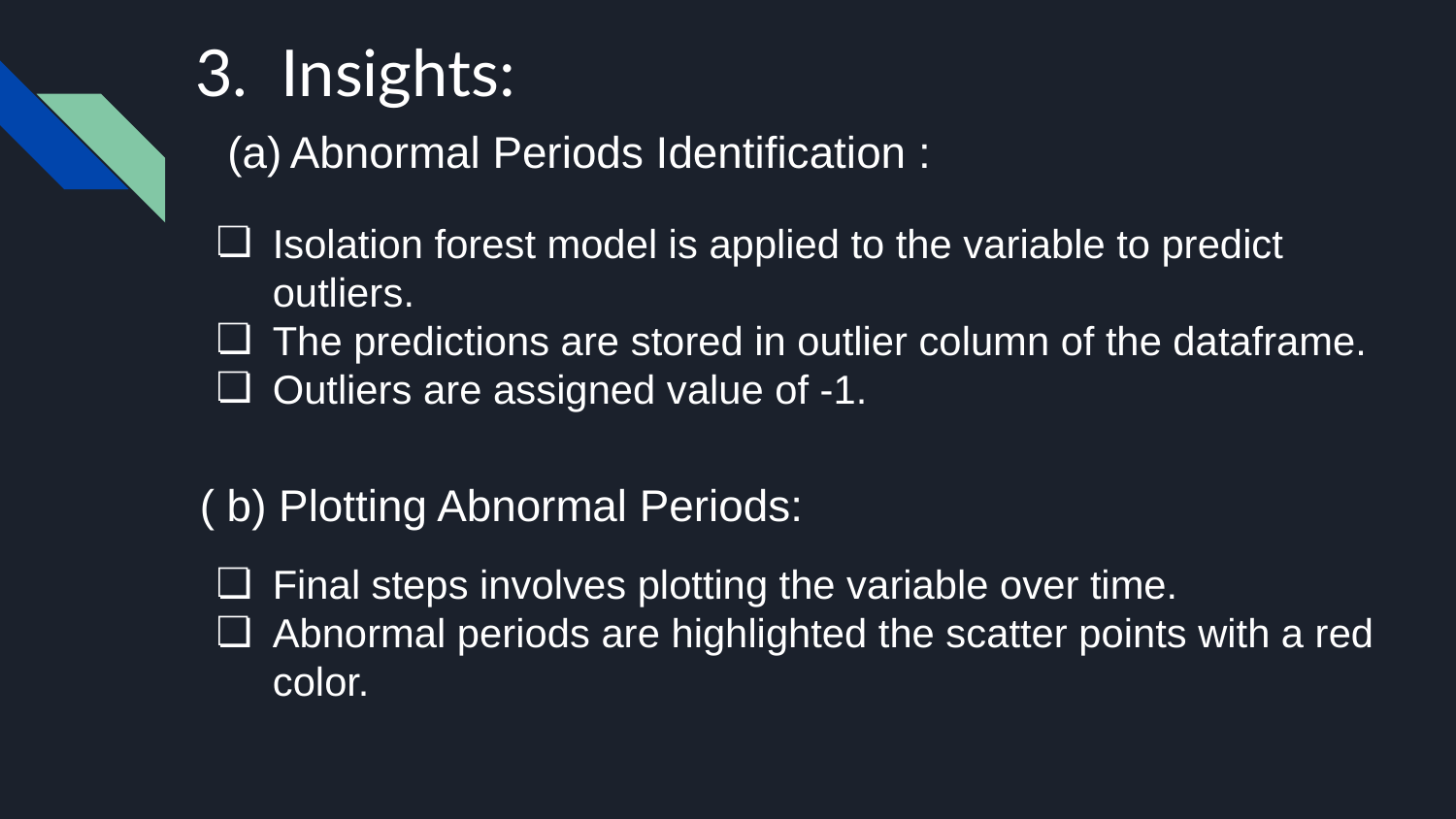

3.  Insights:

Abnormal Periods Identification :

Isolation forest model is applied to the variable to predict outliers.
The predictions are stored in outlier column of the dataframe.
Outliers are assigned value of -1.
( b) Plotting Abnormal Periods:

Final steps involves plotting the variable over time.
Abnormal periods are highlighted the scatter points with a red color.